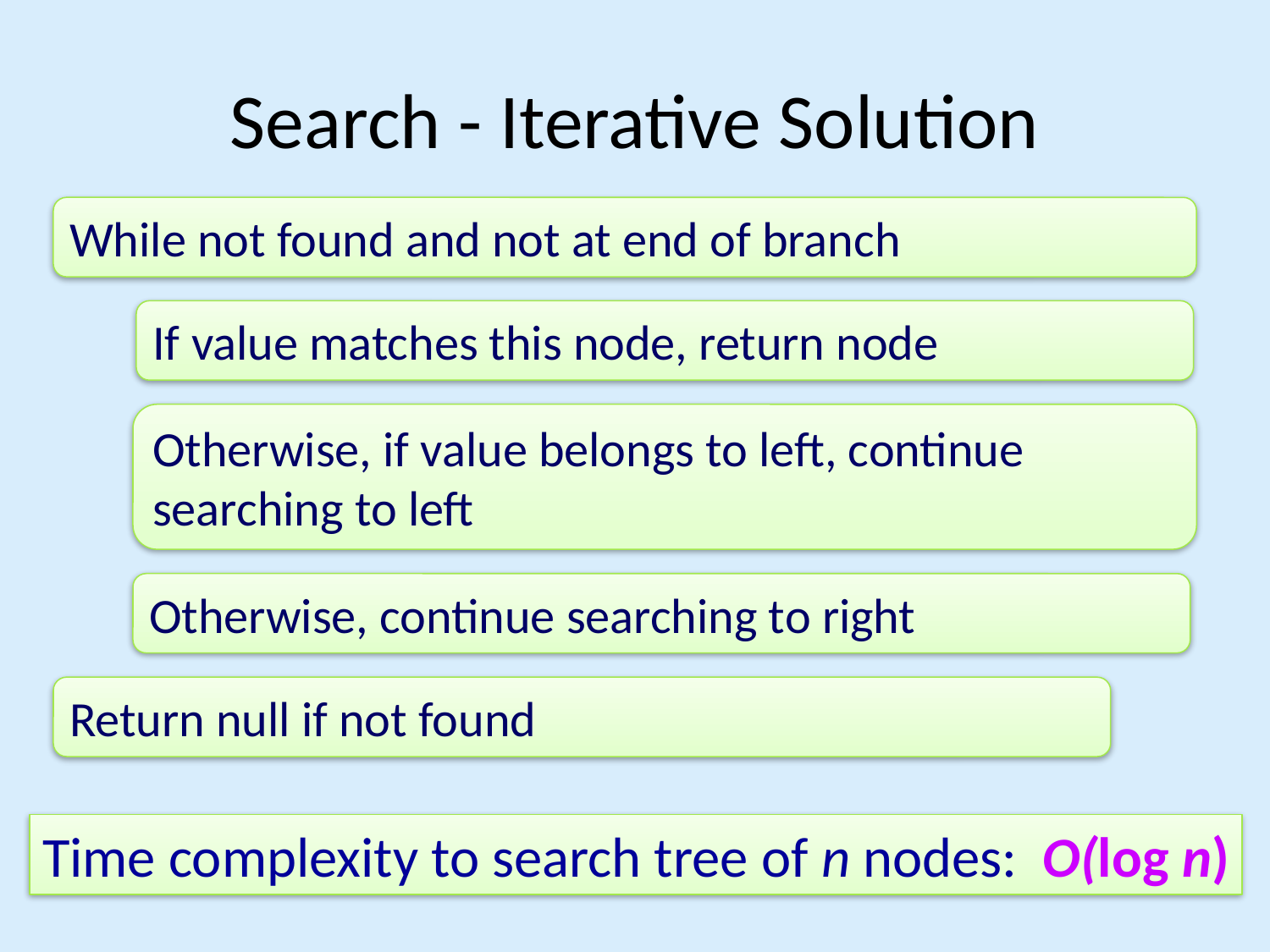

# Search - Iterative Solution
While not found and not at end of branch
If value matches this node, return node
Otherwise, if value belongs to left, continue searching to left
Otherwise, continue searching to right
Return null if not found
Time complexity to search tree of n nodes:  O(log n)